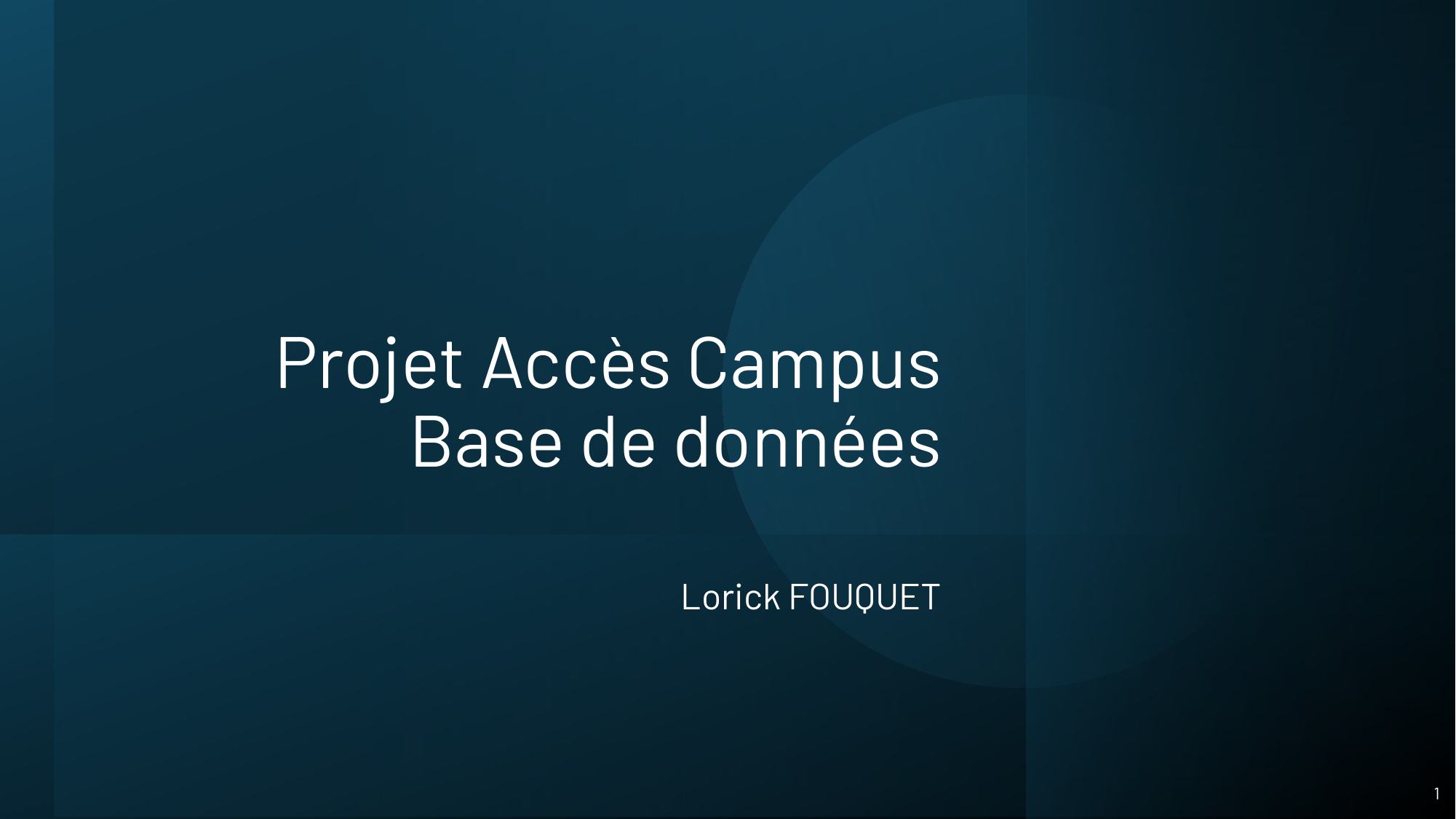

# Projet Accès Campus Base de données

Lorick FOUQUET
1